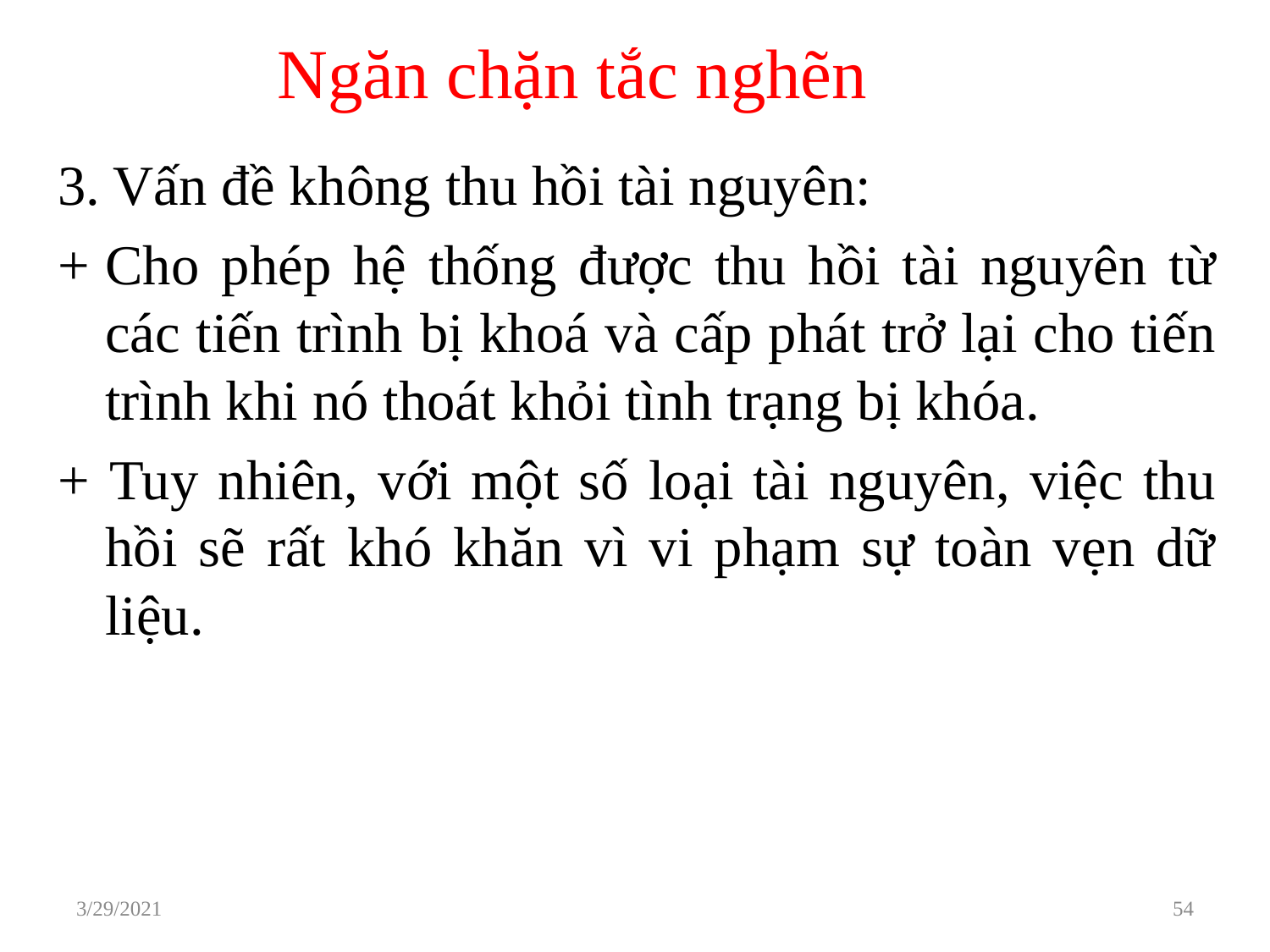

# Ngăn chặn tắc nghẽn
3. Vấn đề không thu hồi tài nguyên:
+	Cho phép hệ thống được thu hồi tài nguyên từ các tiến trình bị khoá và cấp phát trở lại cho tiến trình khi nó thoát khỏi tình trạng bị khóa.
+ Tuy nhiên, với một số loại tài nguyên, việc thu hồi sẽ rất khó khăn vì vi phạm sự toàn vẹn dữ liệu.
3/29/2021
54